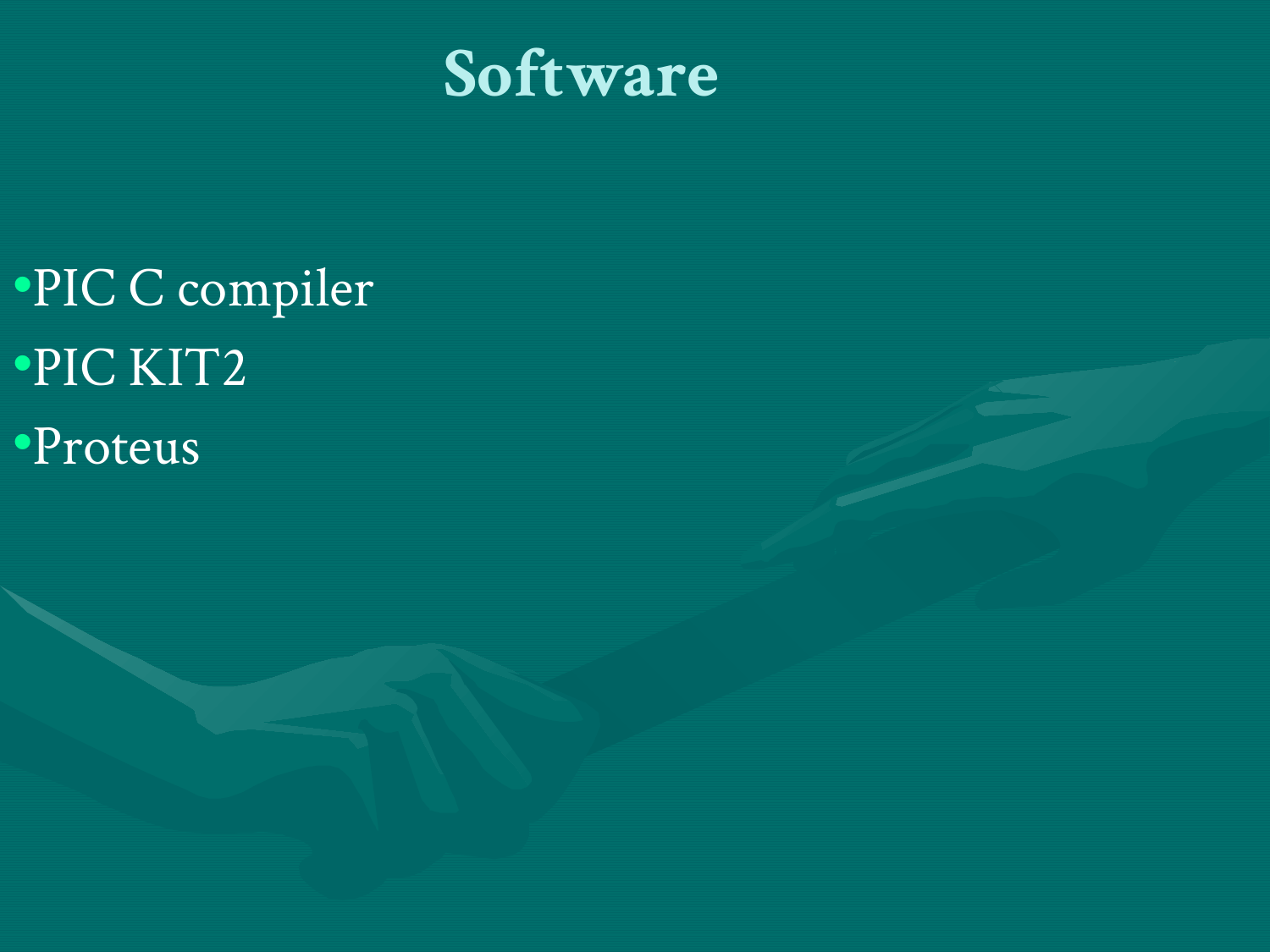

# Software
PIC C compiler
PIC KIT2
Proteus